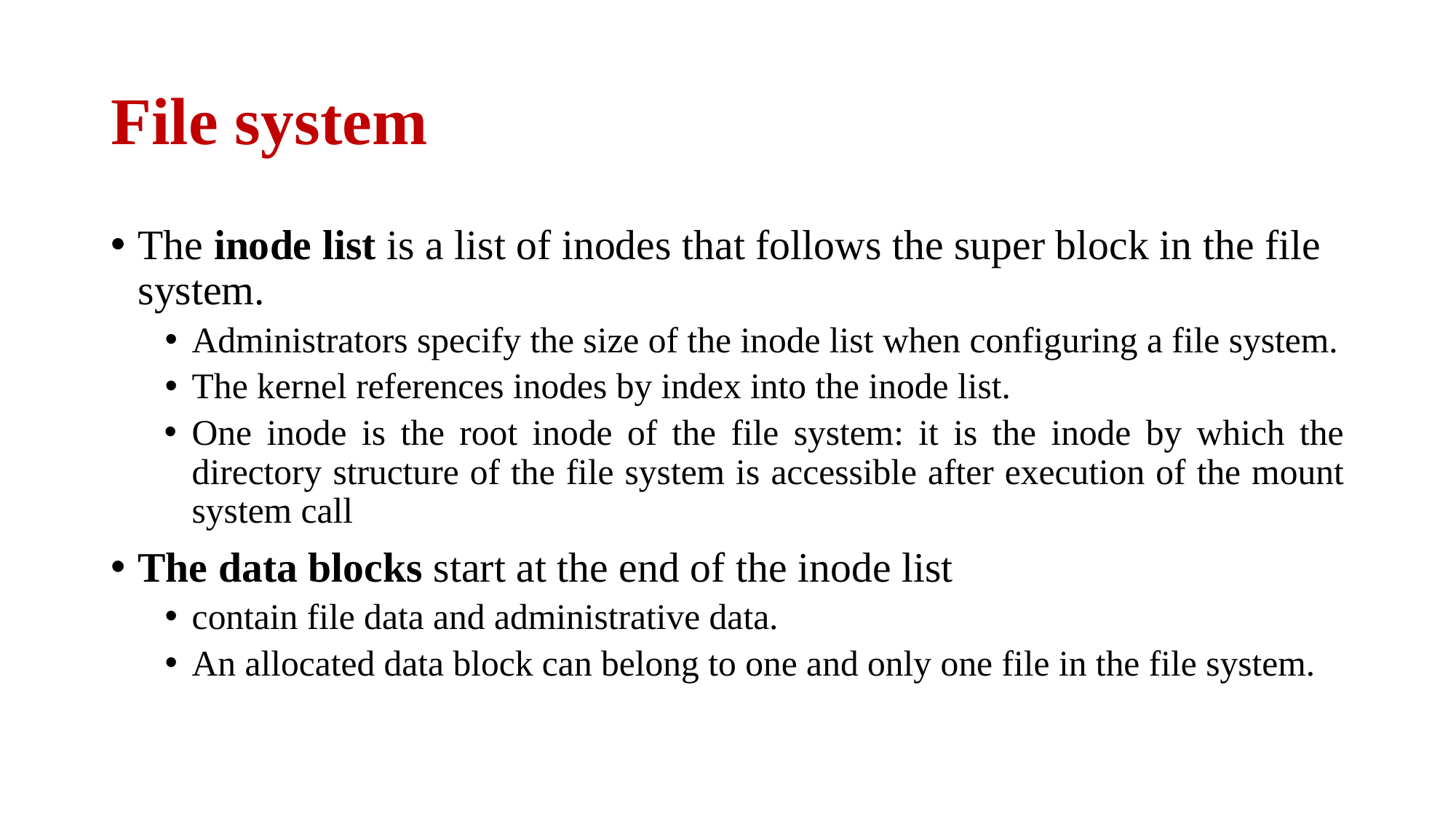

# File system
The inode list is a list of inodes that follows the super block in the file system.
Administrators specify the size of the inode list when configuring a file system.
The kernel references inodes by index into the inode list.
One inode is the root inode of the file system: it is the inode by which the directory structure of the file system is accessible after execution of the mount system call
The data blocks start at the end of the inode list
contain file data and administrative data.
An allocated data block can belong to one and only one file in the file system.